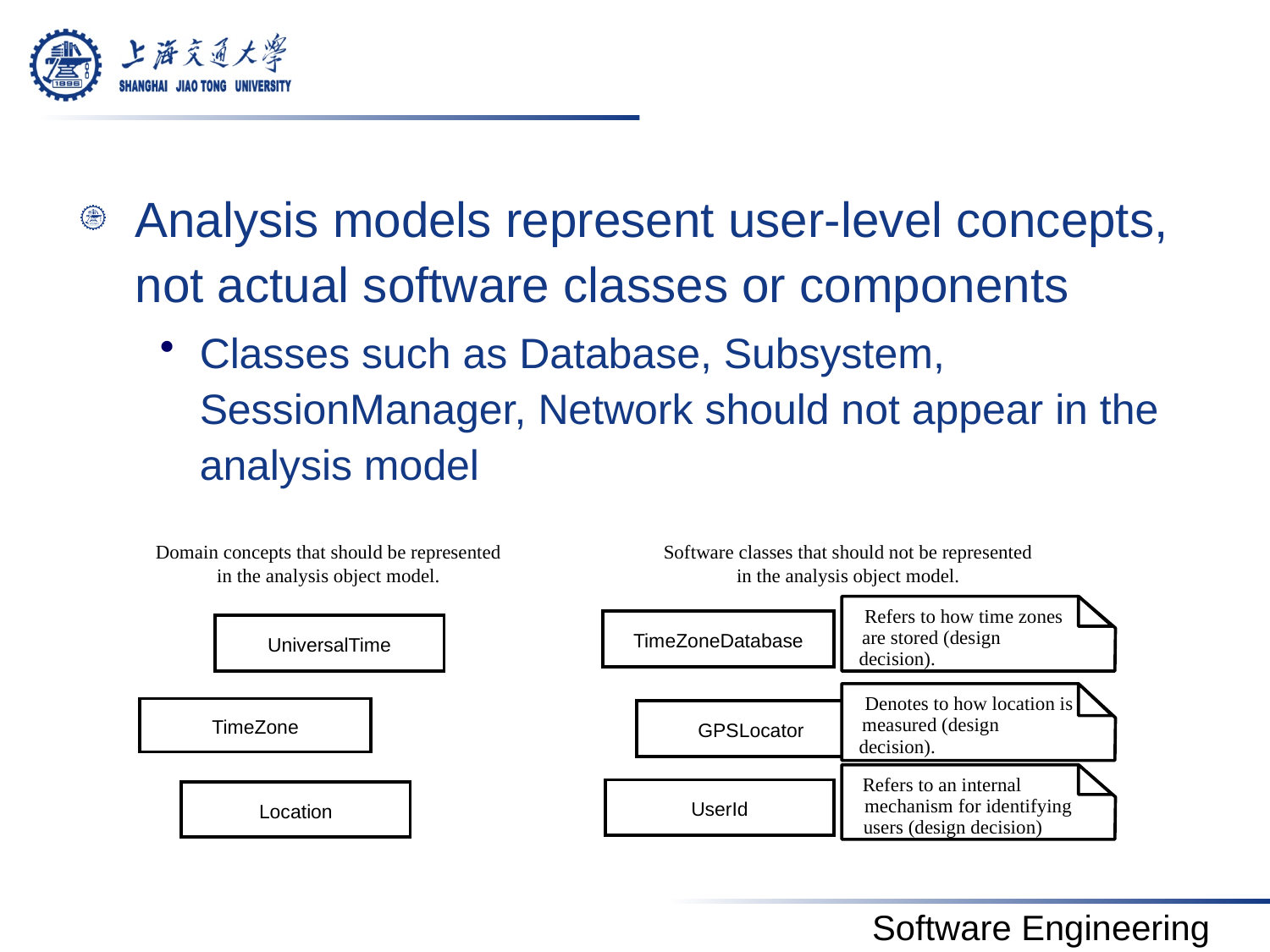

#
Analysis models represent user-level concepts, not actual software classes or components
Classes such as Database, Subsystem, SessionManager, Network should not appear in the analysis model

Domain concepts that should be represented
in the analysis object model.
Software classes that should not be represented
in the analysis object model.

Refers to how time zones

TimeZoneDatabase

UniversalTime
are stored (design
decision).

Denotes to how location is

TimeZone

GPSLocator
measured (design
decision).

Refers to an internal

UserId

Location
mechanism for identifying
users (design decision)